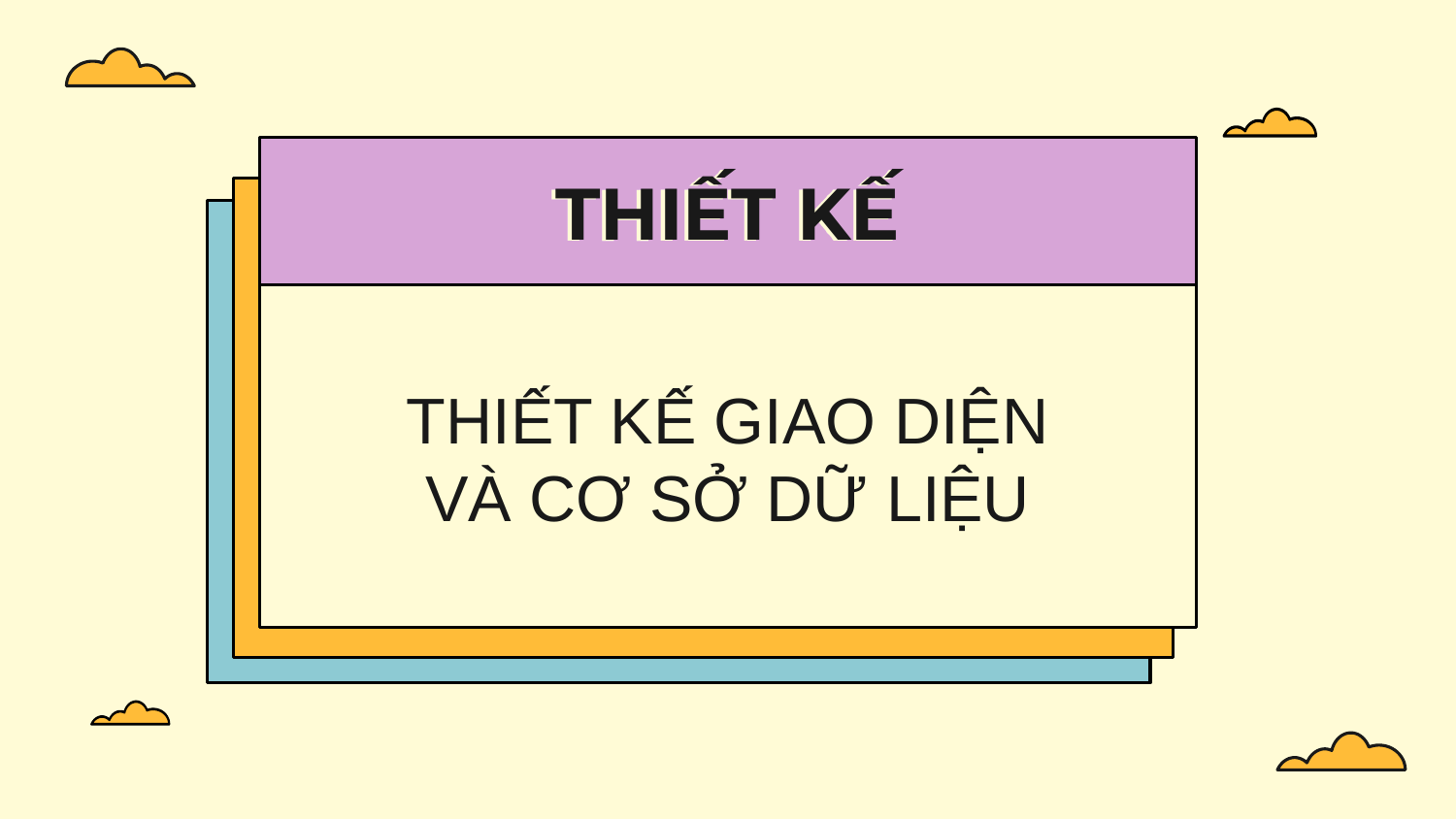

# THIẾT KẾ
THIẾT KẾ GIAO DIỆN VÀ CƠ SỞ DỮ LIỆU